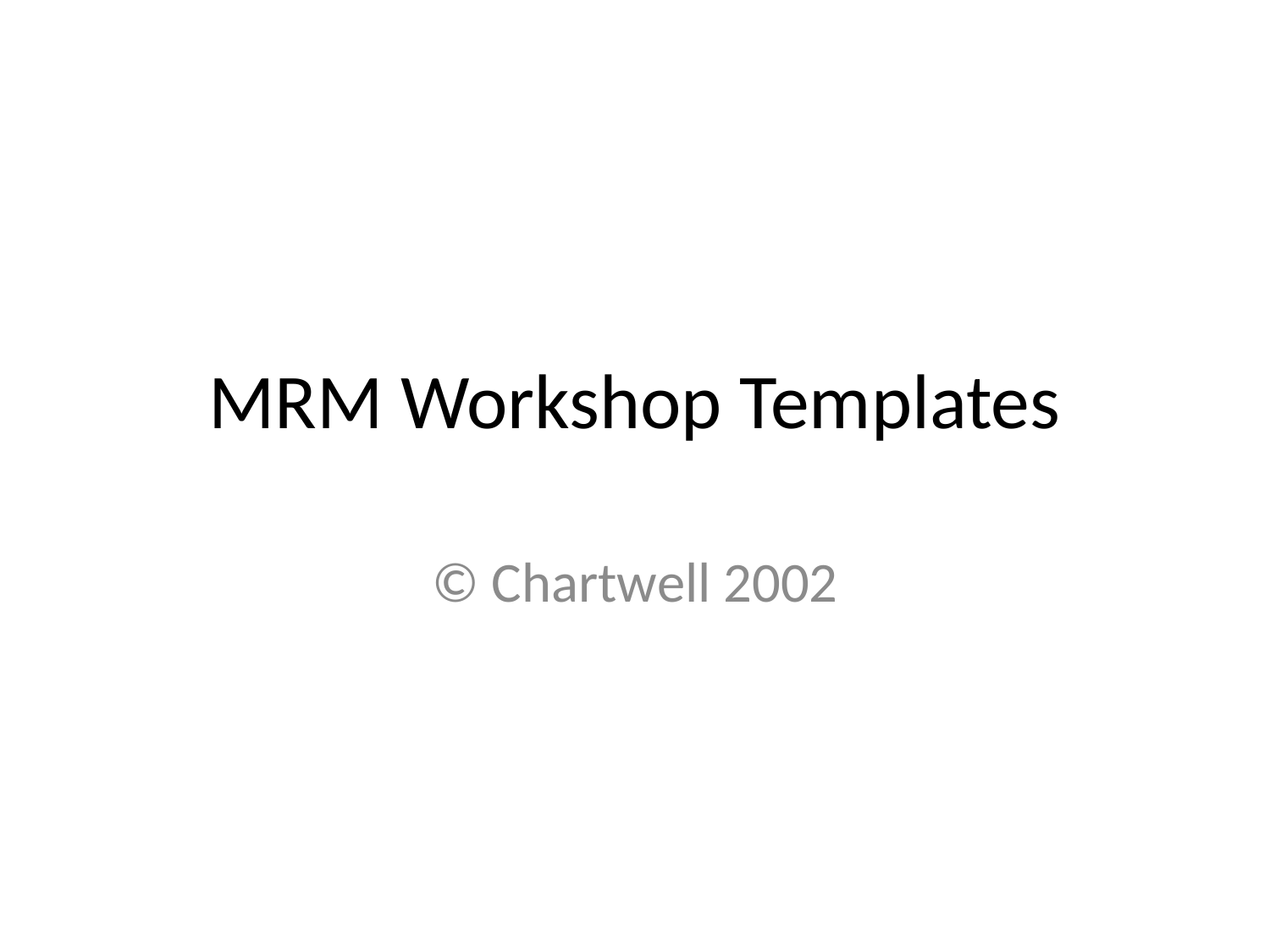

# MRM Workshop Templates
© Chartwell 2002